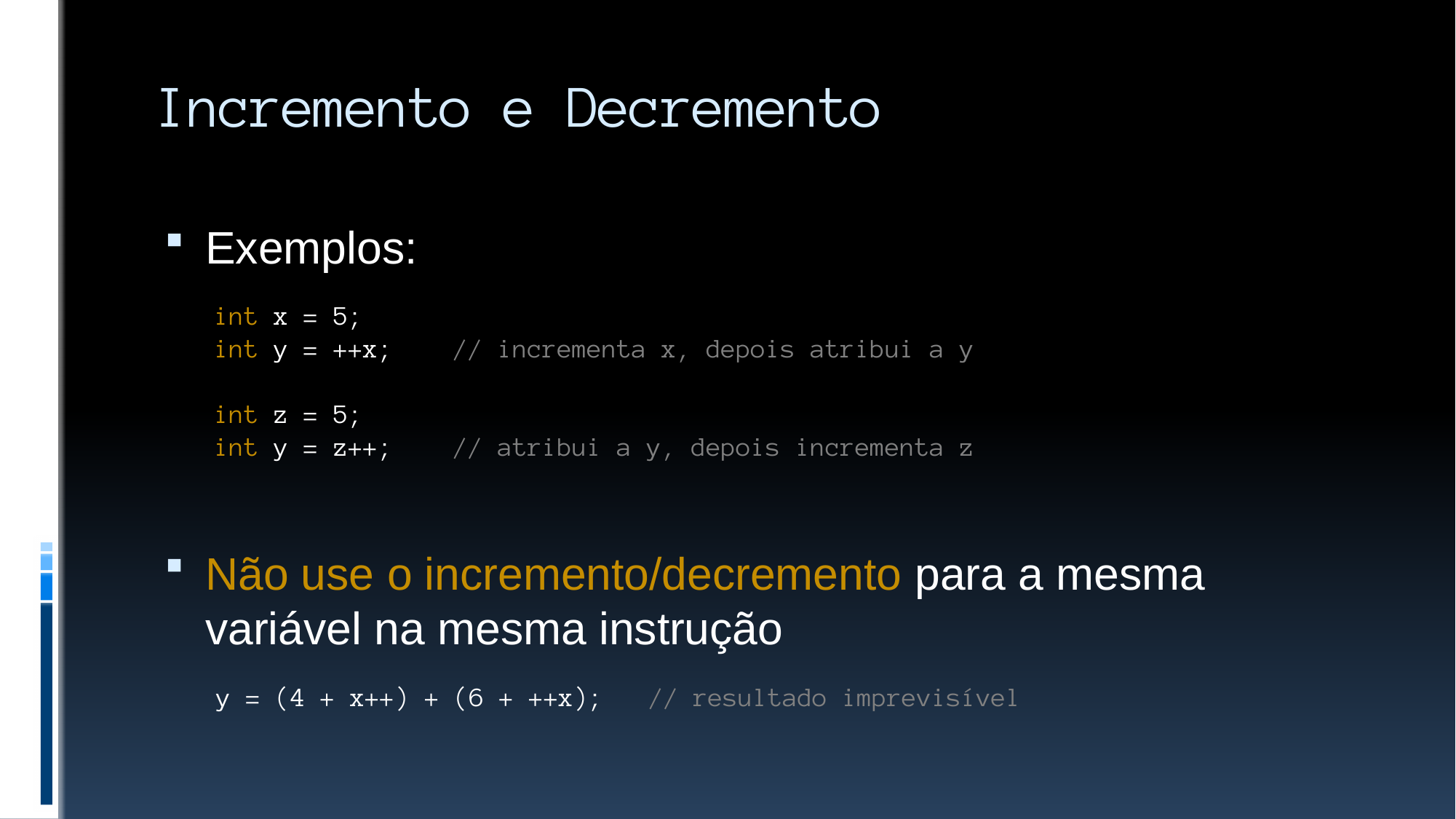

# Incremento e Decremento
Exemplos:

Não use o incremento/decremento para a mesma
variável na mesma instrução
int x = 5;
int y = ++x;    // incrementa x, depois atribui a y

int z = 5;
int y = z++;    // atribui a y, depois incrementa z

y = (4 + x++) + (6 + ++x);   // resultado imprevisível